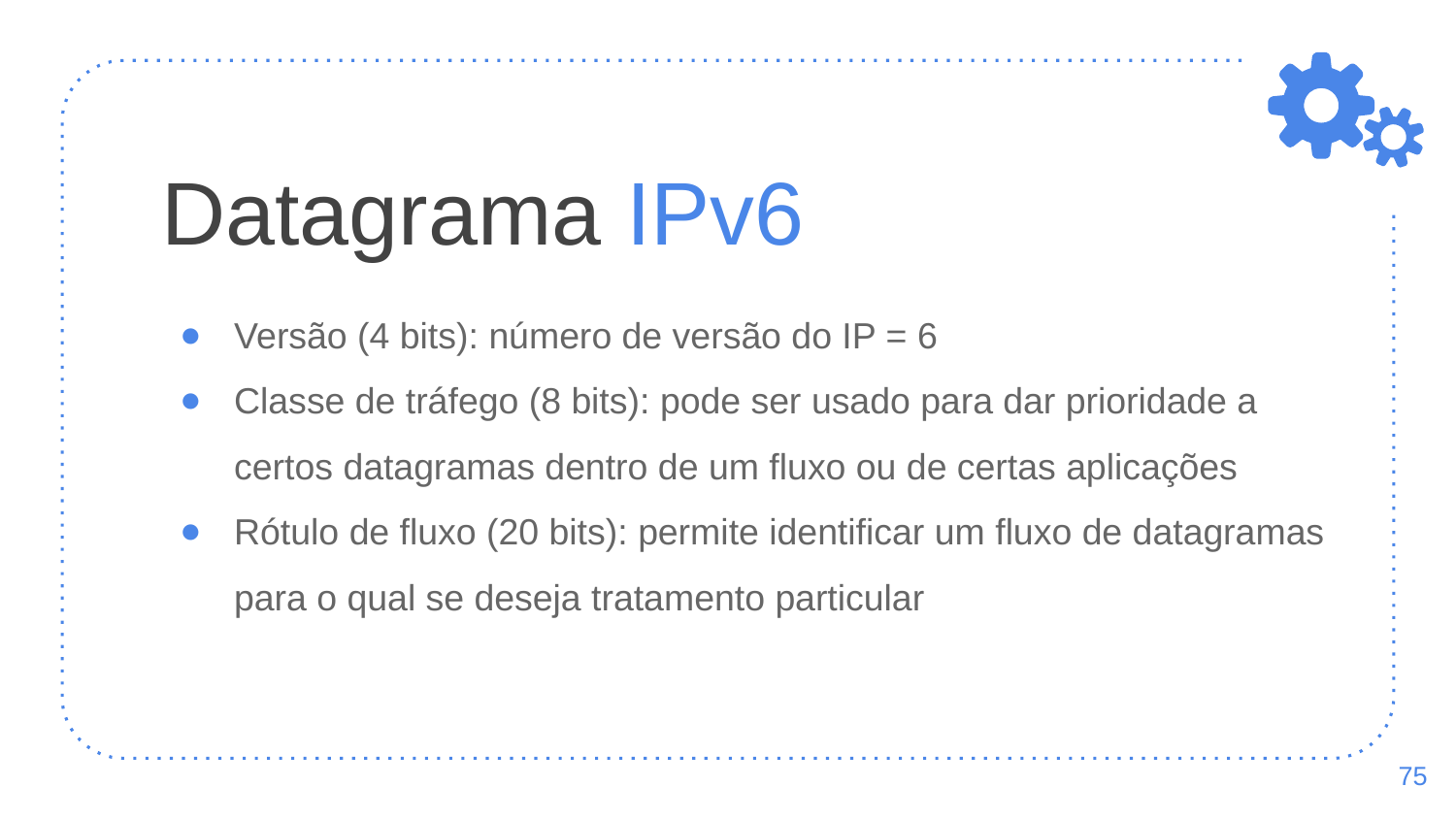

# Datagrama IPv6

Versão (4 bits): número de versão do IP = 6
Classe de tráfego (8 bits): pode ser usado para dar prioridade a certos datagramas dentro de um fluxo ou de certas aplicações
Rótulo de fluxo (20 bits): permite identificar um fluxo de datagramas para o qual se deseja tratamento particular
75